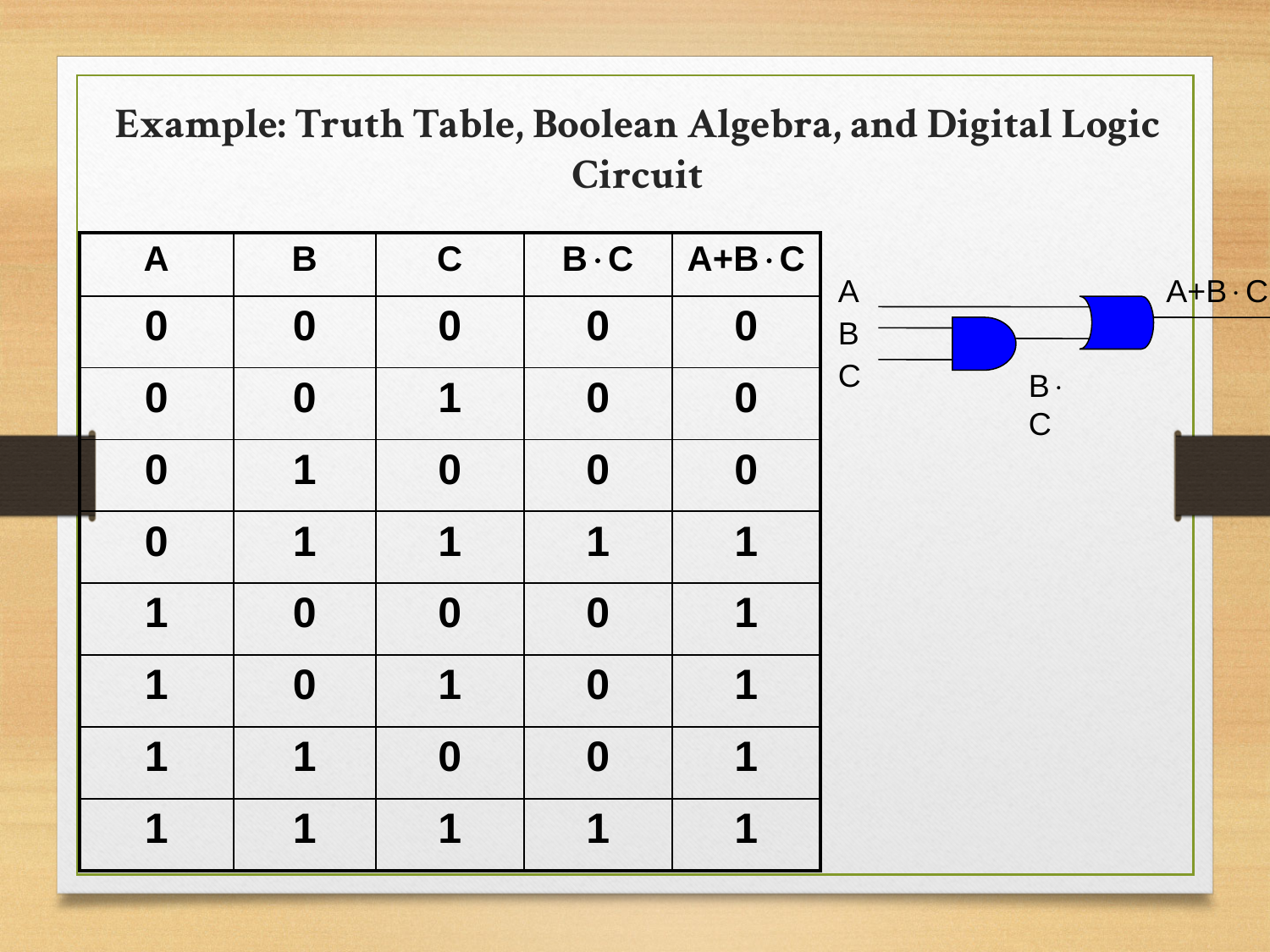

Example: Truth Table, Boolean Algebra, and Digital Logic Circuit
| A | B | C | B⋅C | A+B⋅C |
| --- | --- | --- | --- | --- |
| 0 | 0 | 0 | 0 | 0 |
| 0 | 0 | 1 | 0 | 0 |
| 0 | 1 | 0 | 0 | 0 |
| 0 | 1 | 1 | 1 | 1 |
| 1 | 0 | 0 | 0 | 1 |
| 1 | 0 | 1 | 0 | 1 |
| 1 | 1 | 0 | 0 | 1 |
| 1 | 1 | 1 | 1 | 1 |
A
A+B⋅C

B

C

B⋅C